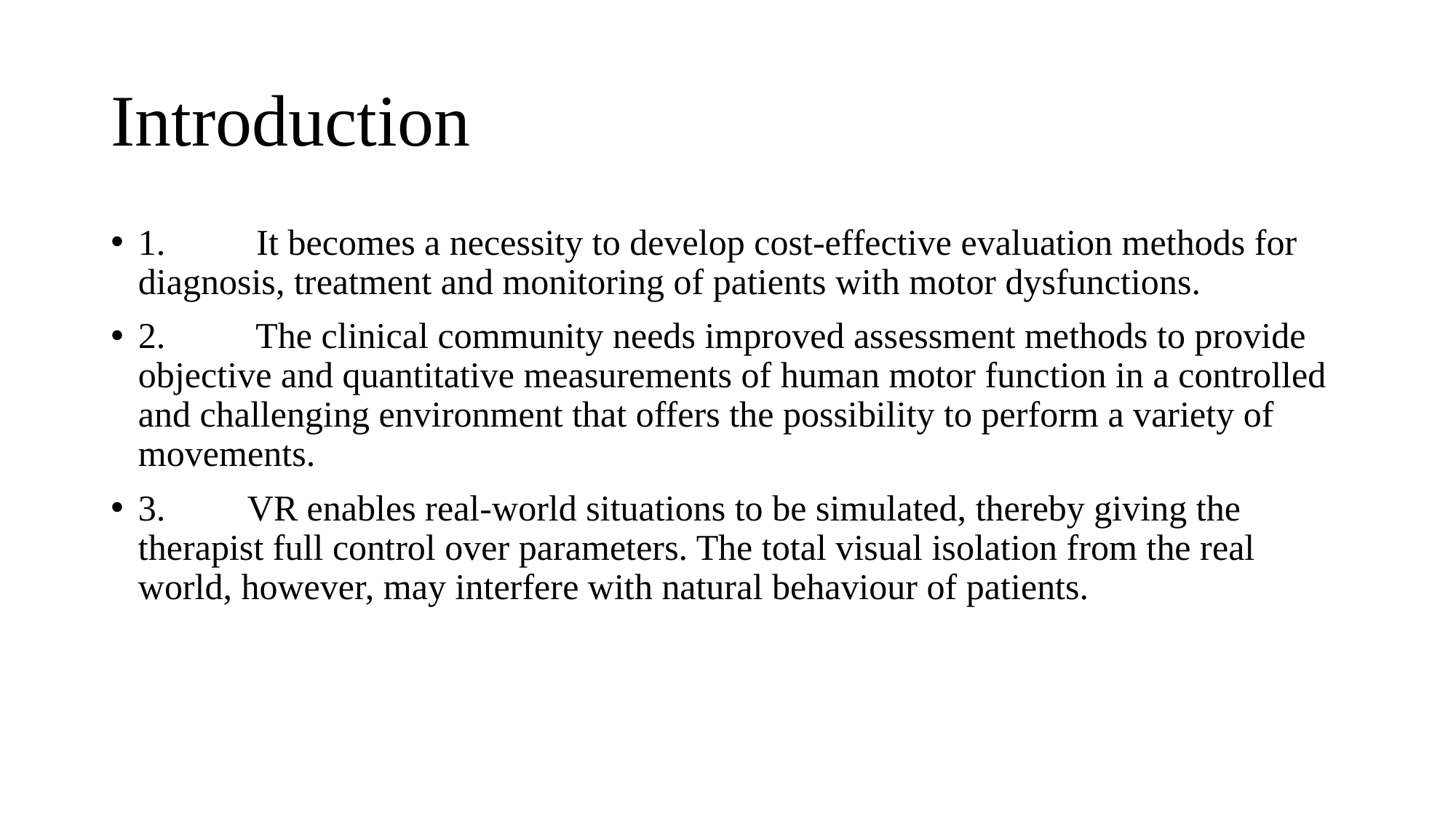

# Introduction
1.	 It becomes a necessity to develop cost-effective evaluation methods for diagnosis, treatment and monitoring of patients with motor dysfunctions.
2.	 The clinical community needs improved assessment methods to provide objective and quantitative measurements of human motor function in a controlled and challenging environment that offers the possibility to perform a variety of movements.
3.	VR enables real-world situations to be simulated, thereby giving the therapist full control over parameters. The total visual isolation from the real world, however, may interfere with natural behaviour of patients.